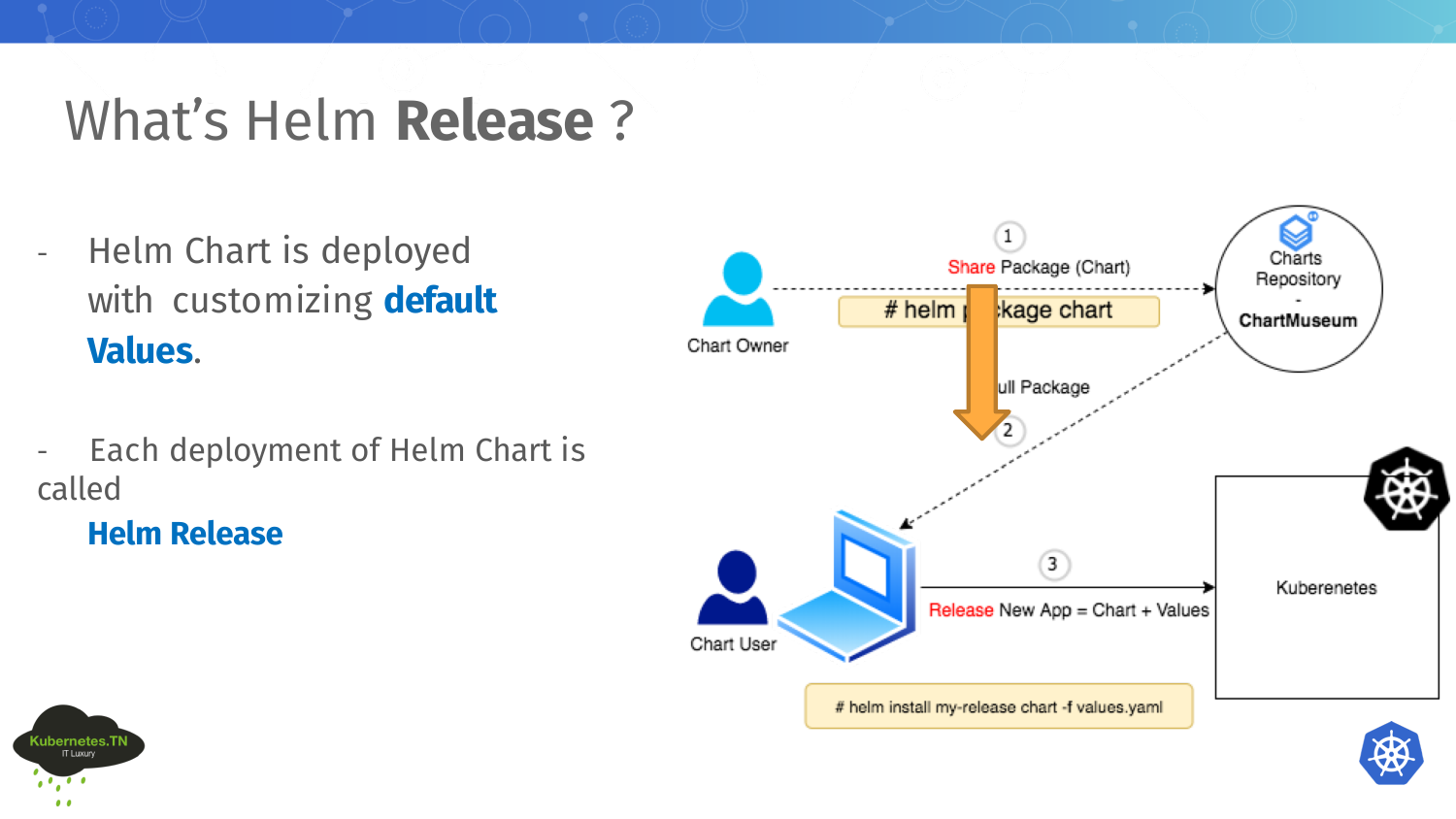

# What’s Helm Release ?

-	Helm Chart is deployed with  customizing default Values.
-	Each deployment of Helm Chart is called
Helm Release